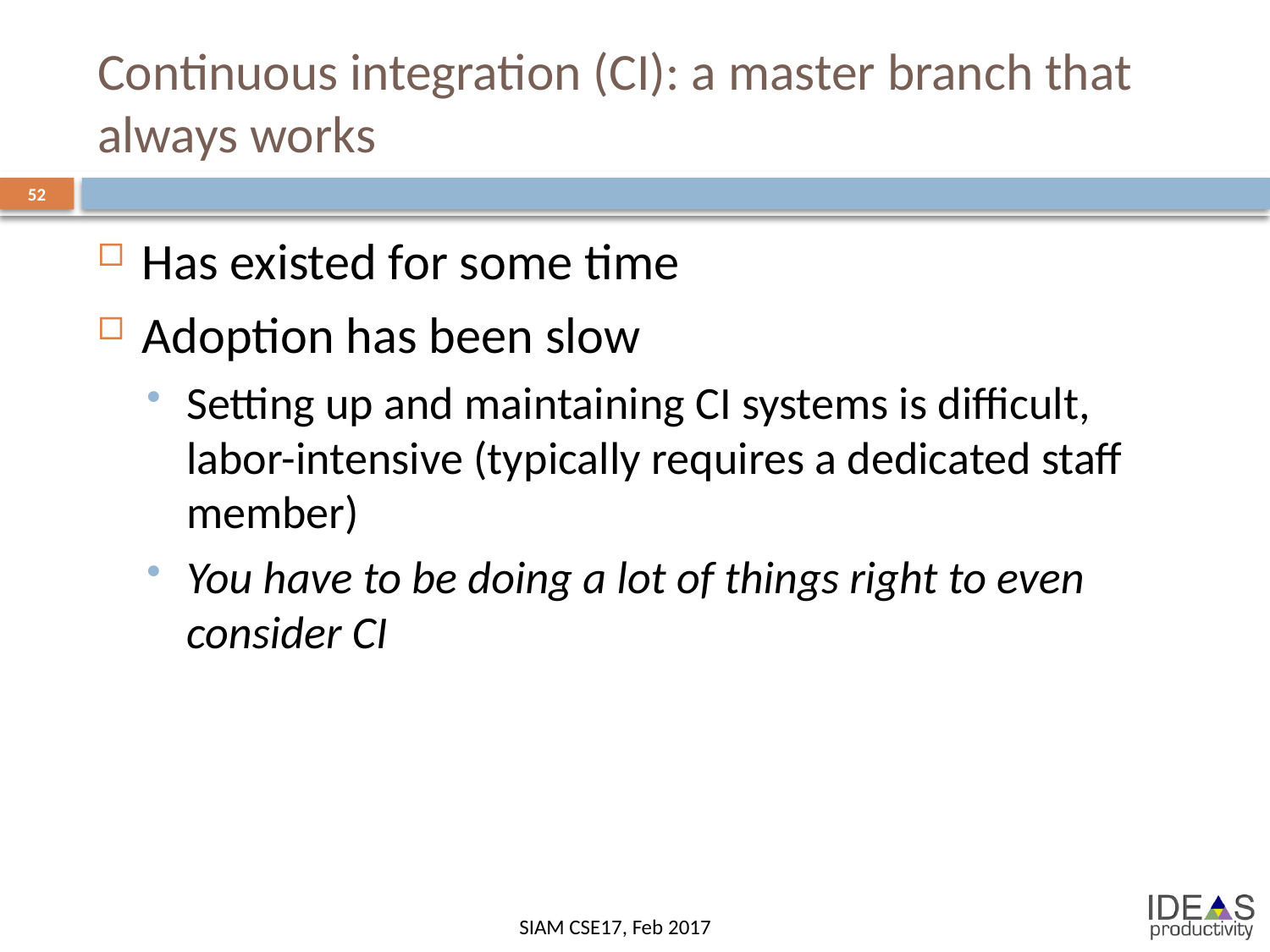

# Continuous integration (CI): a master branch that always works
52
Has existed for some time
Adoption has been slow
Setting up and maintaining CI systems is difficult, labor-intensive (typically requires a dedicated staff member)
You have to be doing a lot of things right to even consider CI